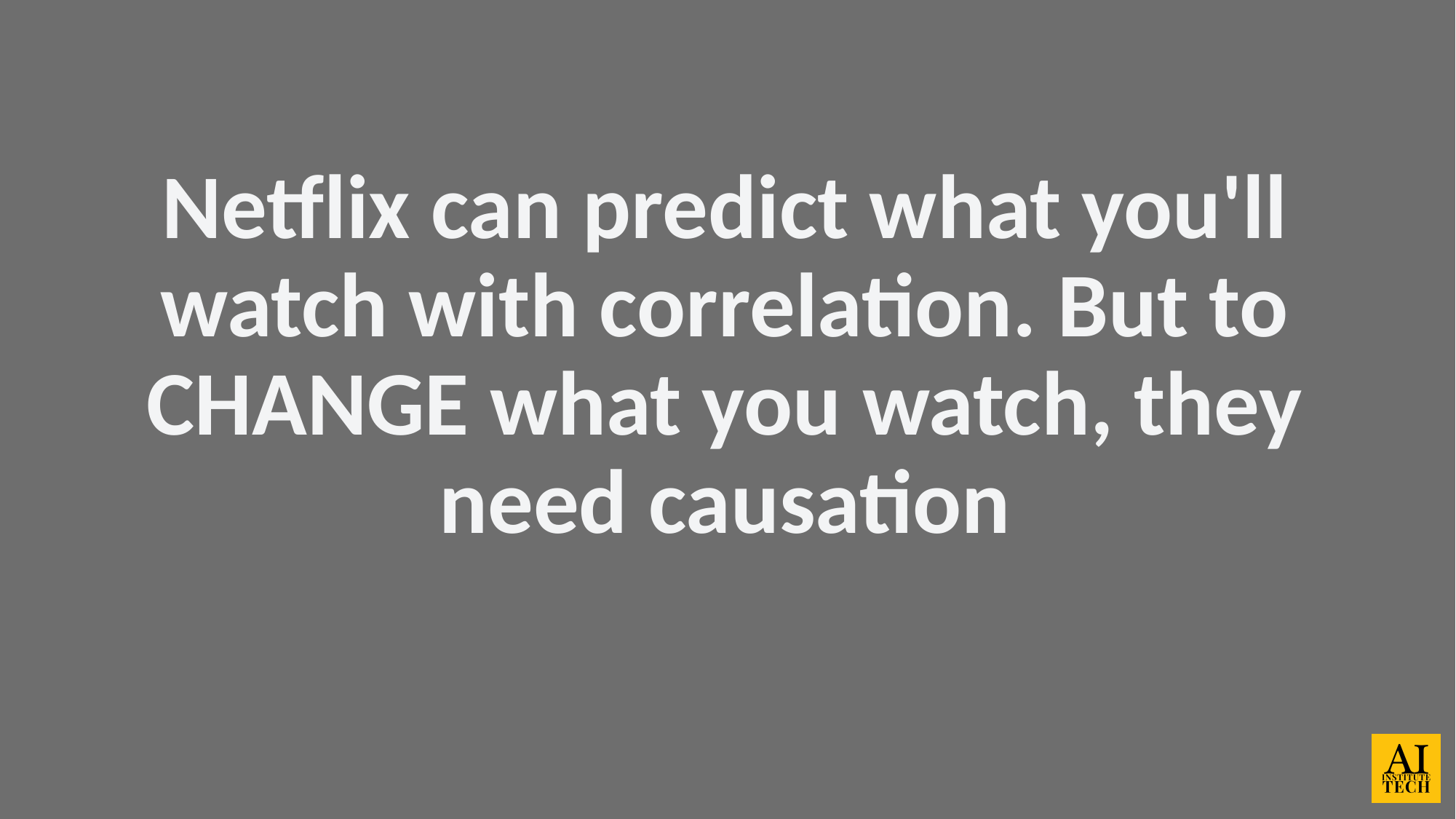

Netflix can predict what you'll watch with correlation. But to CHANGE what you watch, they need causation